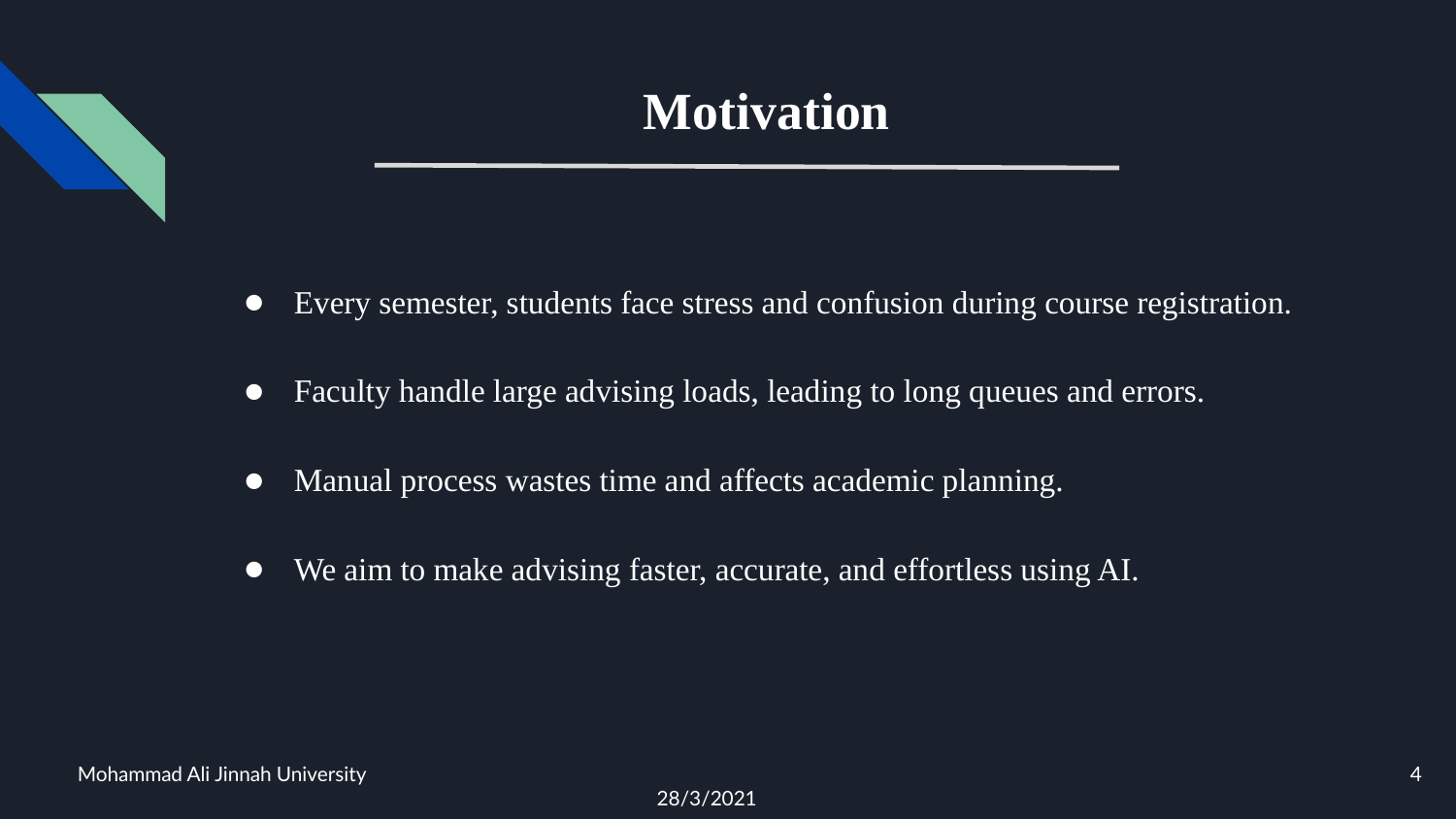

# Motivation
Every semester, students face stress and confusion during course registration.

Faculty handle large advising loads, leading to long queues and errors.

Manual process wastes time and affects academic planning.

We aim to make advising faster, accurate, and effortless using AI.
4